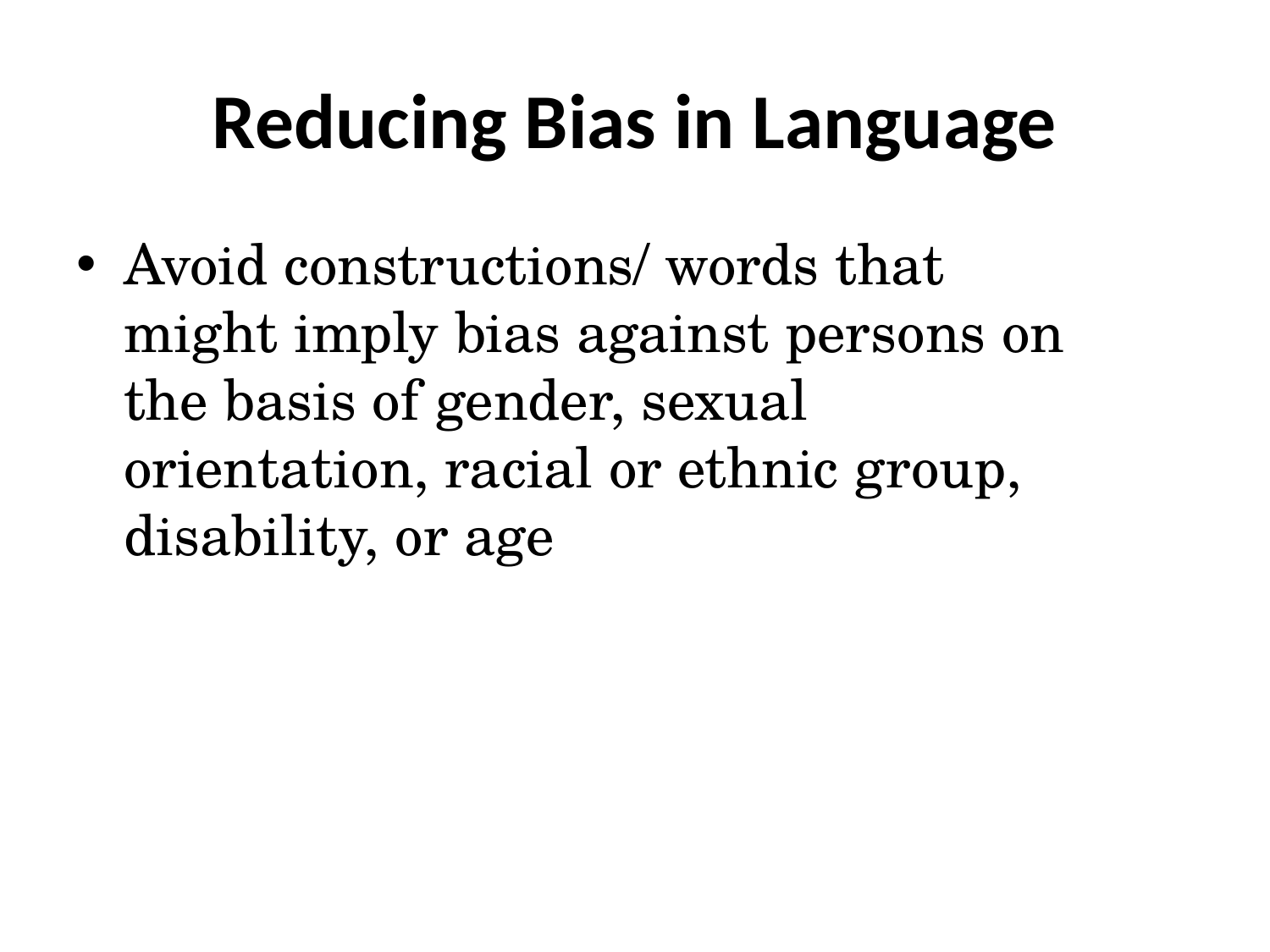

# Reducing Bias in Language
Avoid constructions/ words that might imply bias against persons on the basis of gender, sexual orientation, racial or ethnic group, disability, or age
2